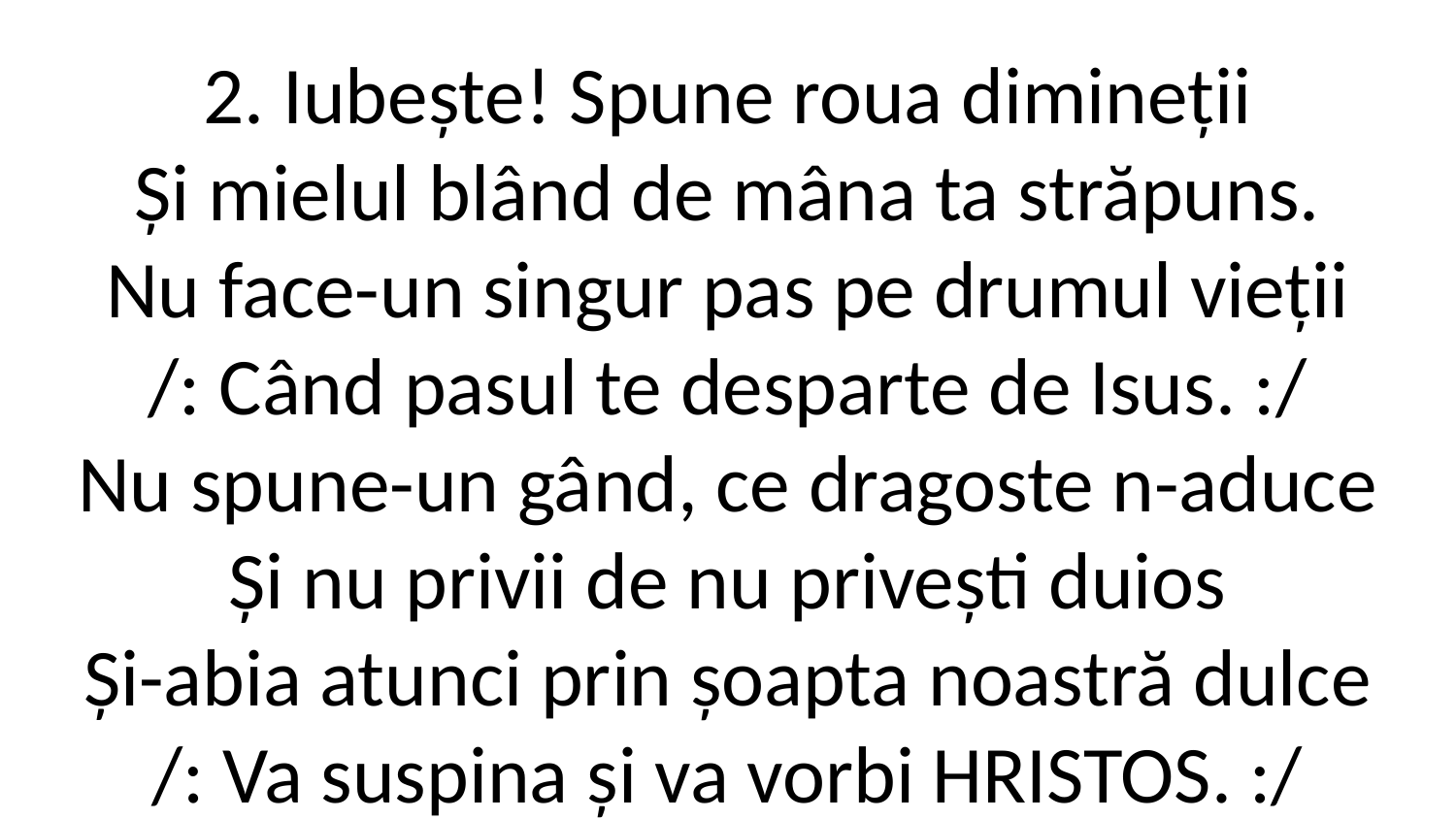

2. Iubește! Spune roua dimineții
Și mielul blând de mâna ta străpuns.
Nu face-un singur pas pe drumul vieții
/: Când pasul te desparte de Isus. :/
Nu spune-un gând, ce dragoste n-aduce
Și nu privii de nu privești duios
Și-abia atunci prin șoapta noastră dulce
/: Va suspina și va vorbi HRISTOS. :/